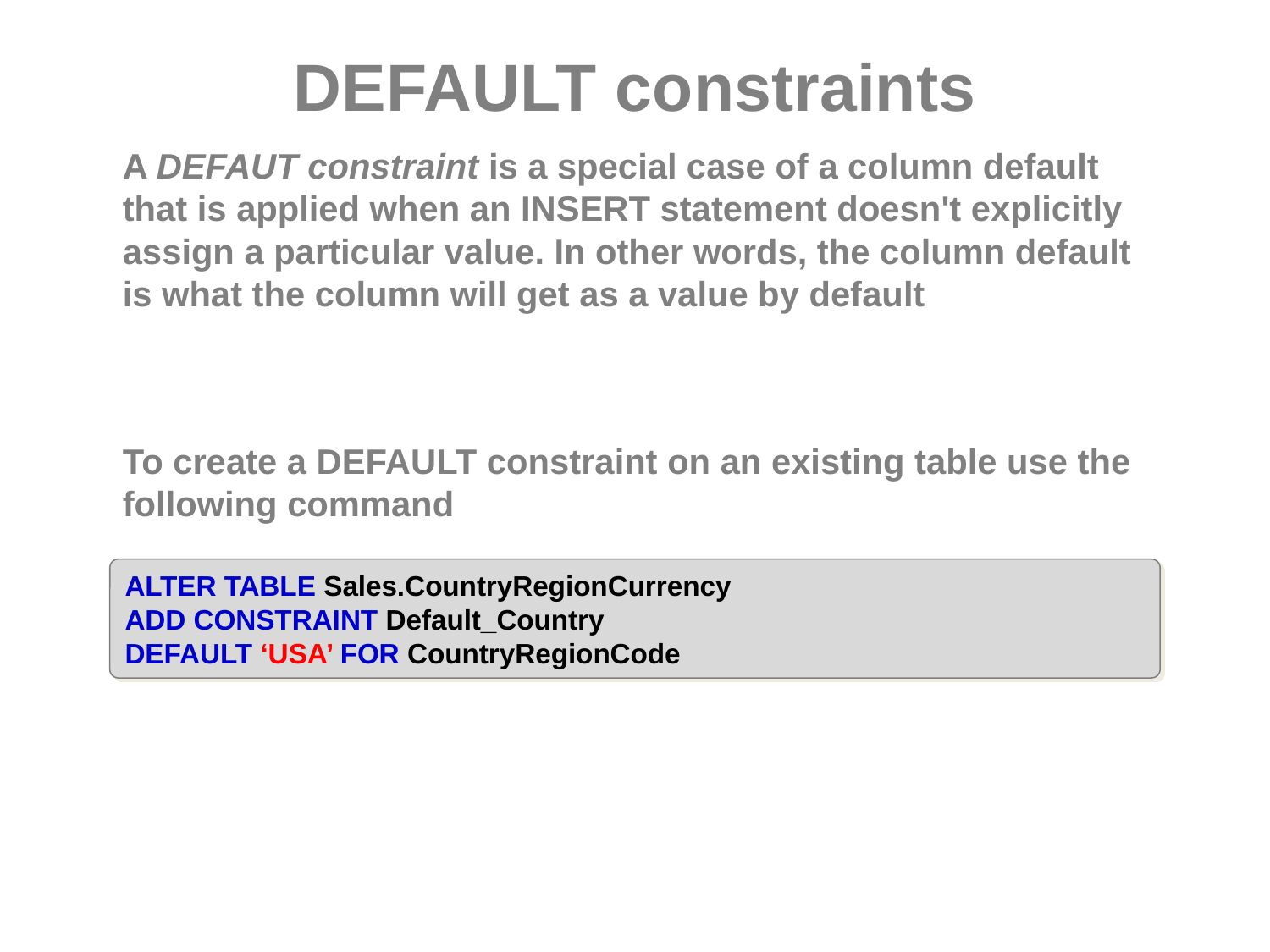

# DEFAULT constraints
A DEFAUT constraint is a special case of a column default that is applied when an INSERT statement doesn't explicitly assign a particular value. In other words, the column default is what the column will get as a value by default

To create a DEFAULT constraint on an existing table use the following command

ALTER TABLE Sales.CountryRegionCurrency
ADD CONSTRAINT Default_Country
DEFAULT ‘USA’ FOR CountryRegionCode